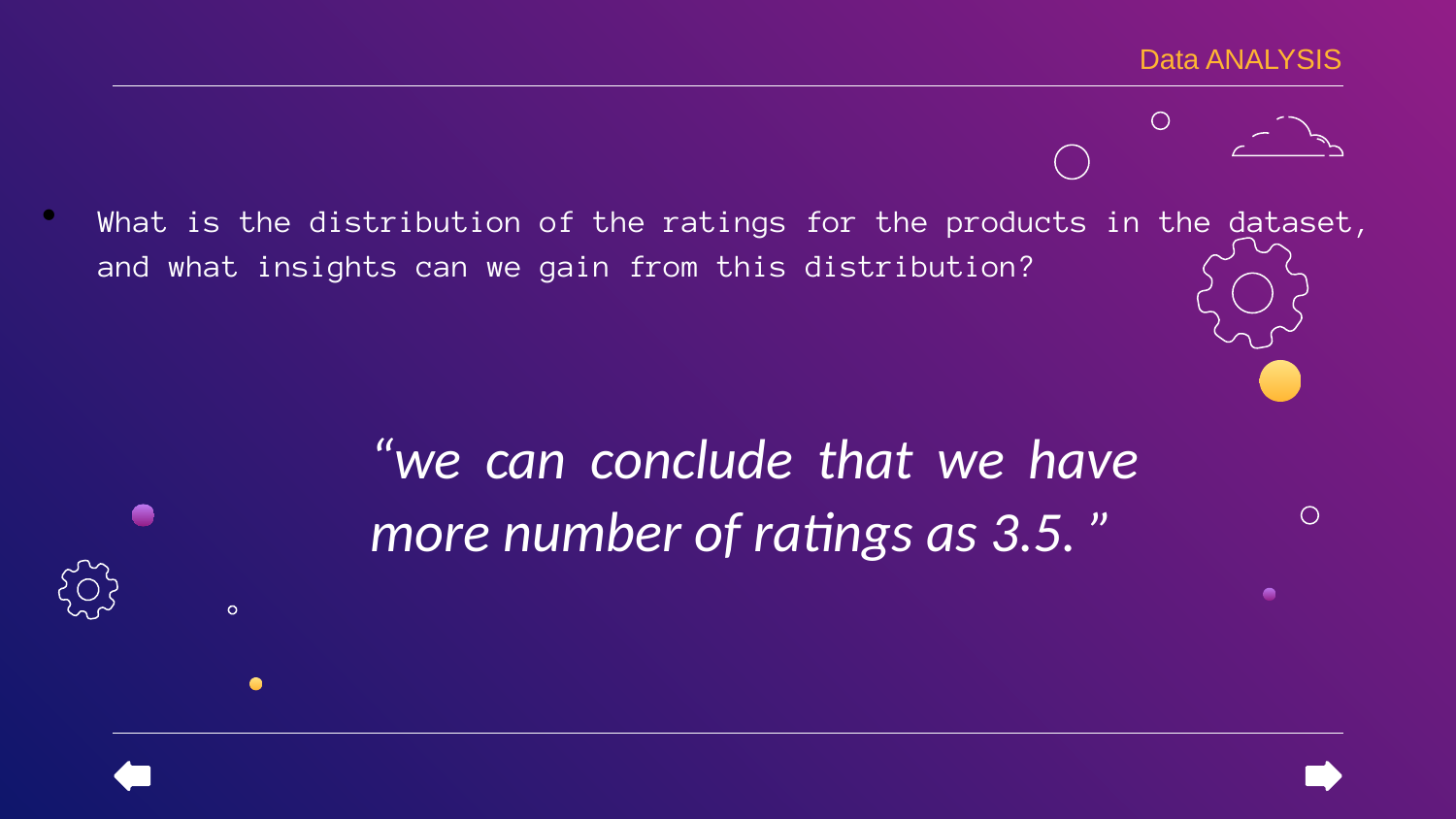

Data ANALYSIS

What is the distribution of the ratings for the products in the dataset, and what insights can we gain from this distribution?

“we can conclude that we have more number of ratings as 3.5. ”